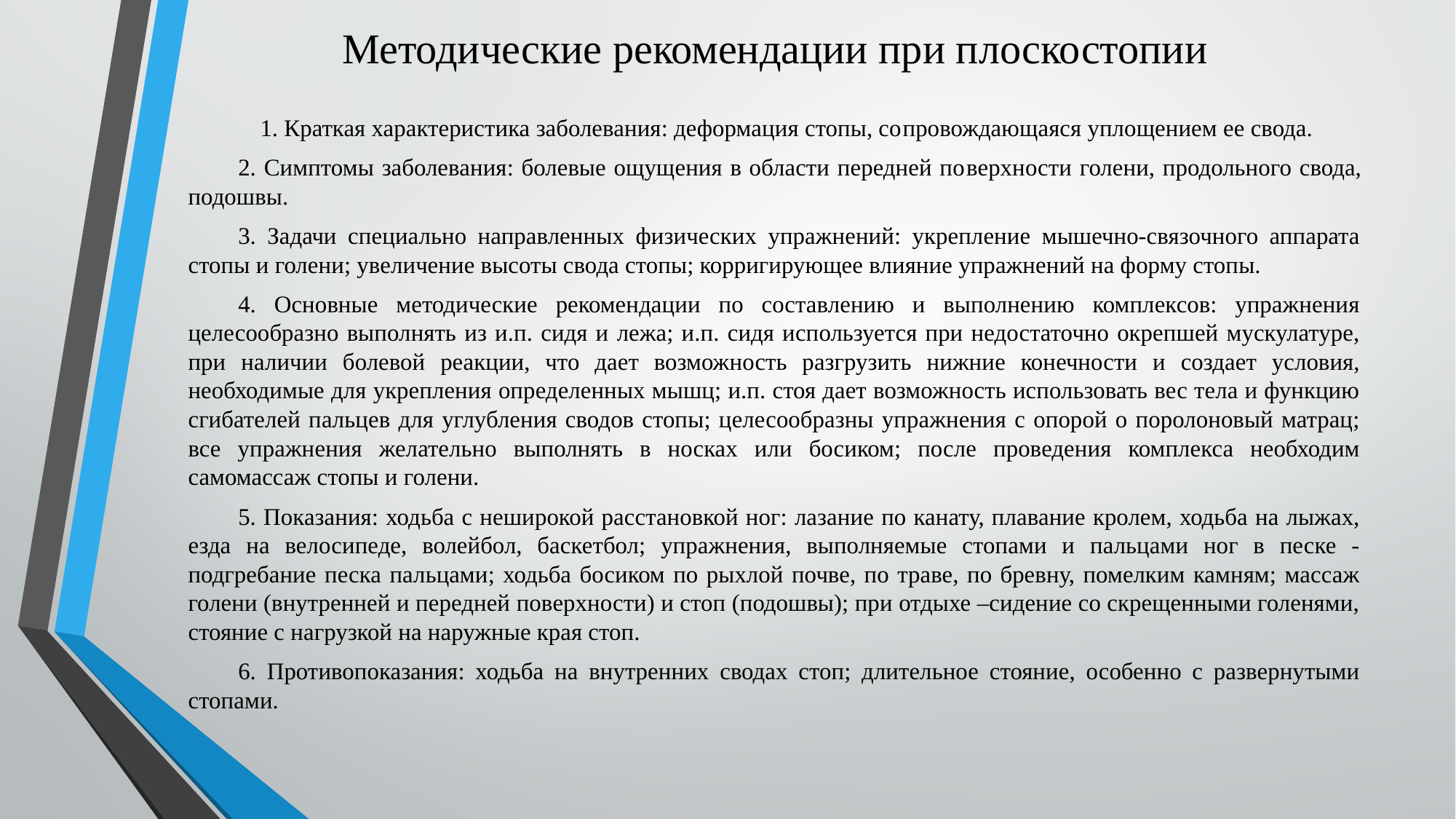

# Методические рекомендации при плоскостопии
	1. Краткая характеристика заболевания: деформация стопы, со­провождающаяся уплощением ее свода.
2. Симптомы заболевания: болевые ощущения в области передней по­верхности голени, продольного свода, подошвы.
3. Задачи специально направленных физических упражнений: укрепление мышечно-связочного аппарата стопы и голени; увеличение высоты свода стопы; корригирующее влияние упражнений на форму стопы.
4. Основные методические рекомендации по составлению и выполнению комплексов: упражнения целесообразно выполнять из и.п. сидя и лежа; и.п. сидя используется при недостаточно окрепшей мускулатуре, при наличии болевой реакции, что дает возможность разгрузить нижние конечности и создает условия, необходимые для укрепления определенных мышц; и.п. стоя дает возможность использовать вес тела и функцию сгибателей пальцев для углубления сводов стопы; целесообразны упражнения с опорой о поролоновый матрац; все упражнения желательно выполнять в носках или босиком; после проведения комплекса необходим самомассаж стопы и голени.
5. Показания: ходьба с неширокой расстановкой ног: лазание по канату, плавание кролем, ходьба на лыжах, езда на велосипеде, волейбол, баскетбол; упражнения, выполняемые стопами и пальцами ног в песке - подгребание песка пальцами; ходьба босиком по рыхлой почве, по траве, по бревну, помелким камням; массаж голени (внутренней и передней поверхности) и стоп (подошвы); при отдыхе –сидение со скрещенными голенями, стояние с нагрузкой на наружные края стоп.
6. Противопоказания: ходьба на внутренних сводах стоп; длительное стояние, особенно с развернутыми стопами.